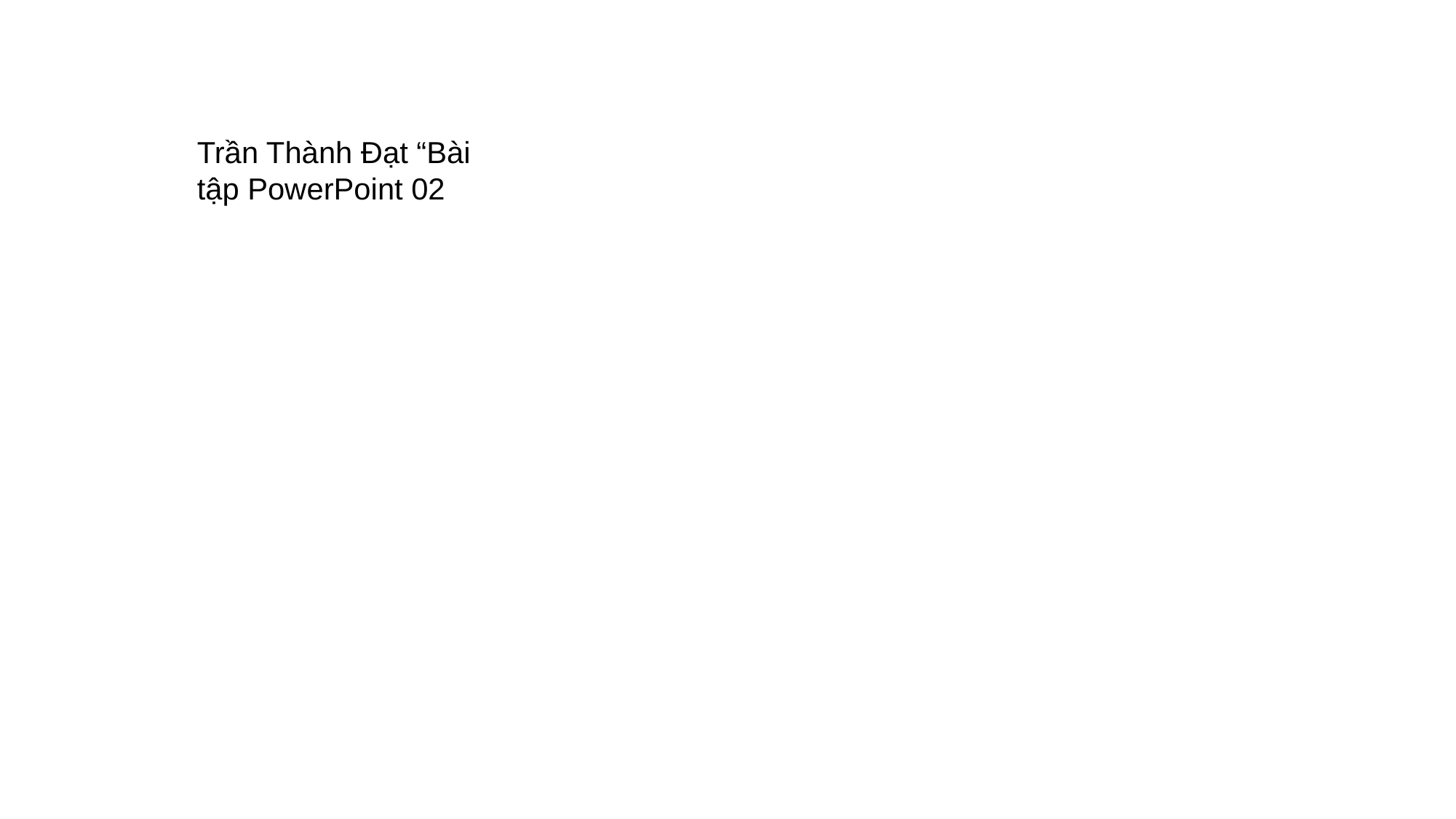

Trần Thành Đạt “Bài tập PowerPoint 02